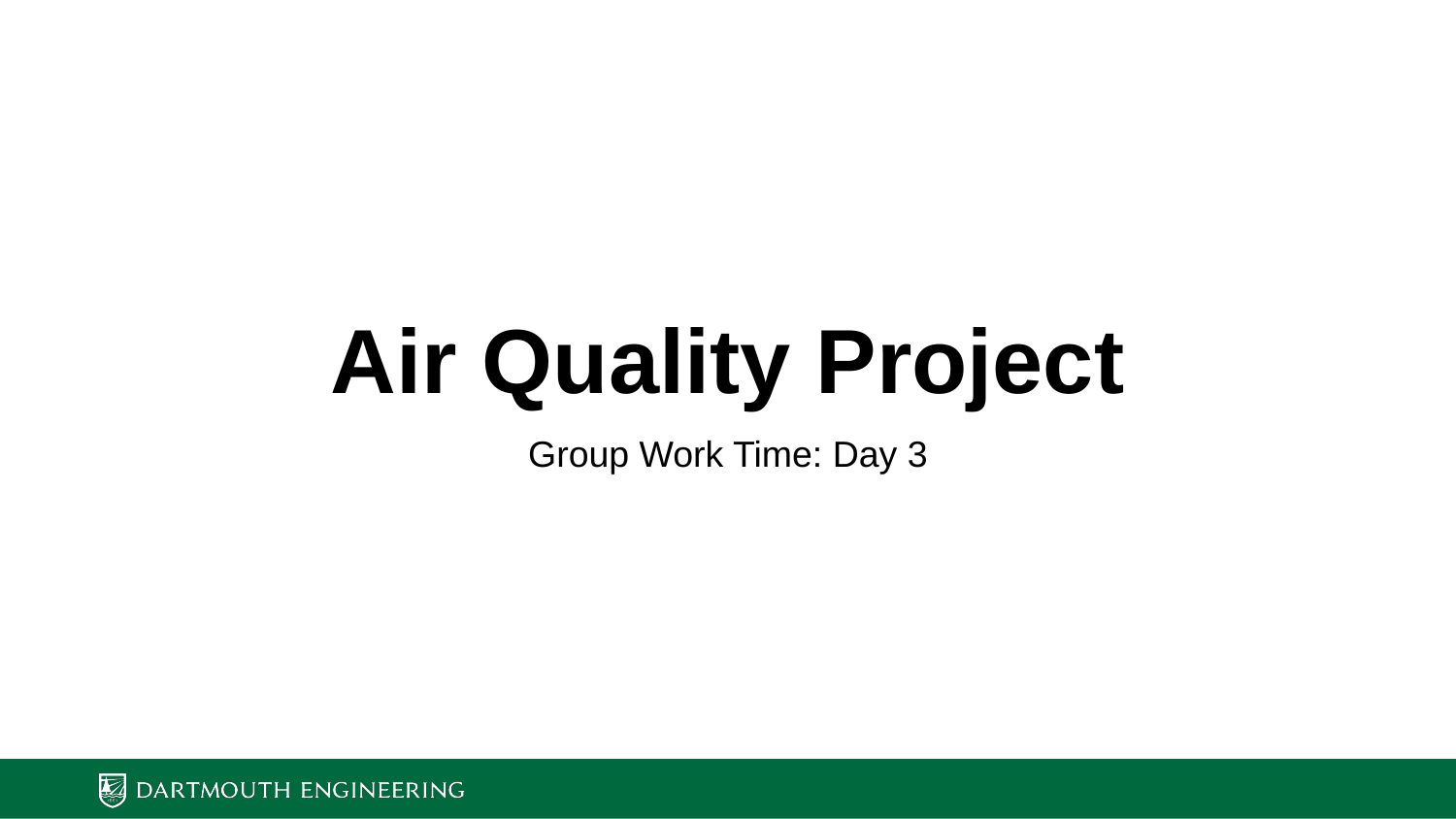

# Air Quality Project
Group Work Time: Day 3